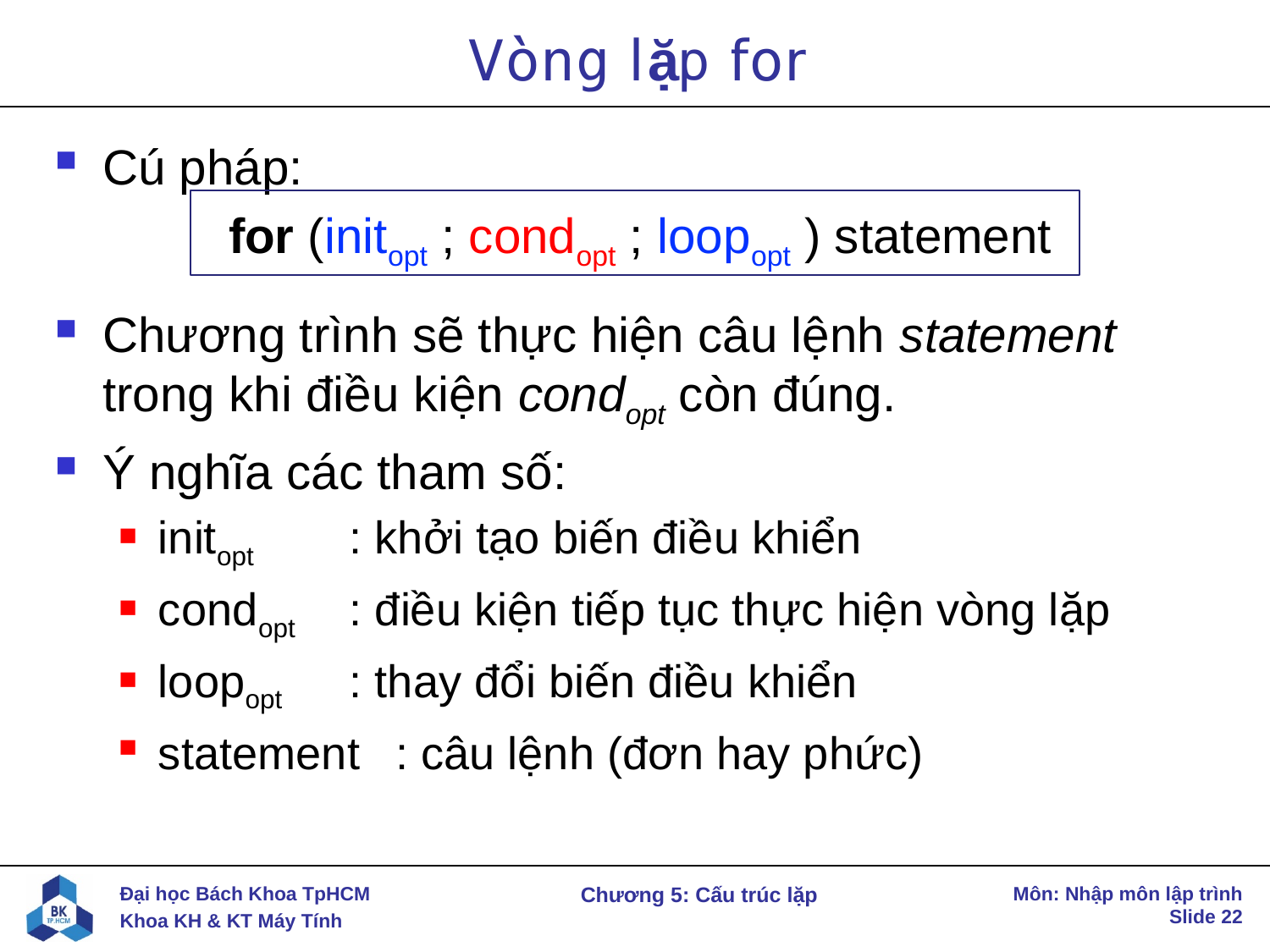

# Vòng lặp for
Cú pháp:
for (initopt ; condopt ; loopopt ) statement
Chương trình sẽ thực hiện câu lệnh statement trong khi điều kiện condopt còn đúng.
Ý nghĩa các tham số:
initopt		: khởi tạo biến điều khiển
condopt 	: điều kiện tiếp tục thực hiện vòng lặp
loopopt  	: thay đổi biến điều khiển
statement 	: câu lệnh (đơn hay phức)